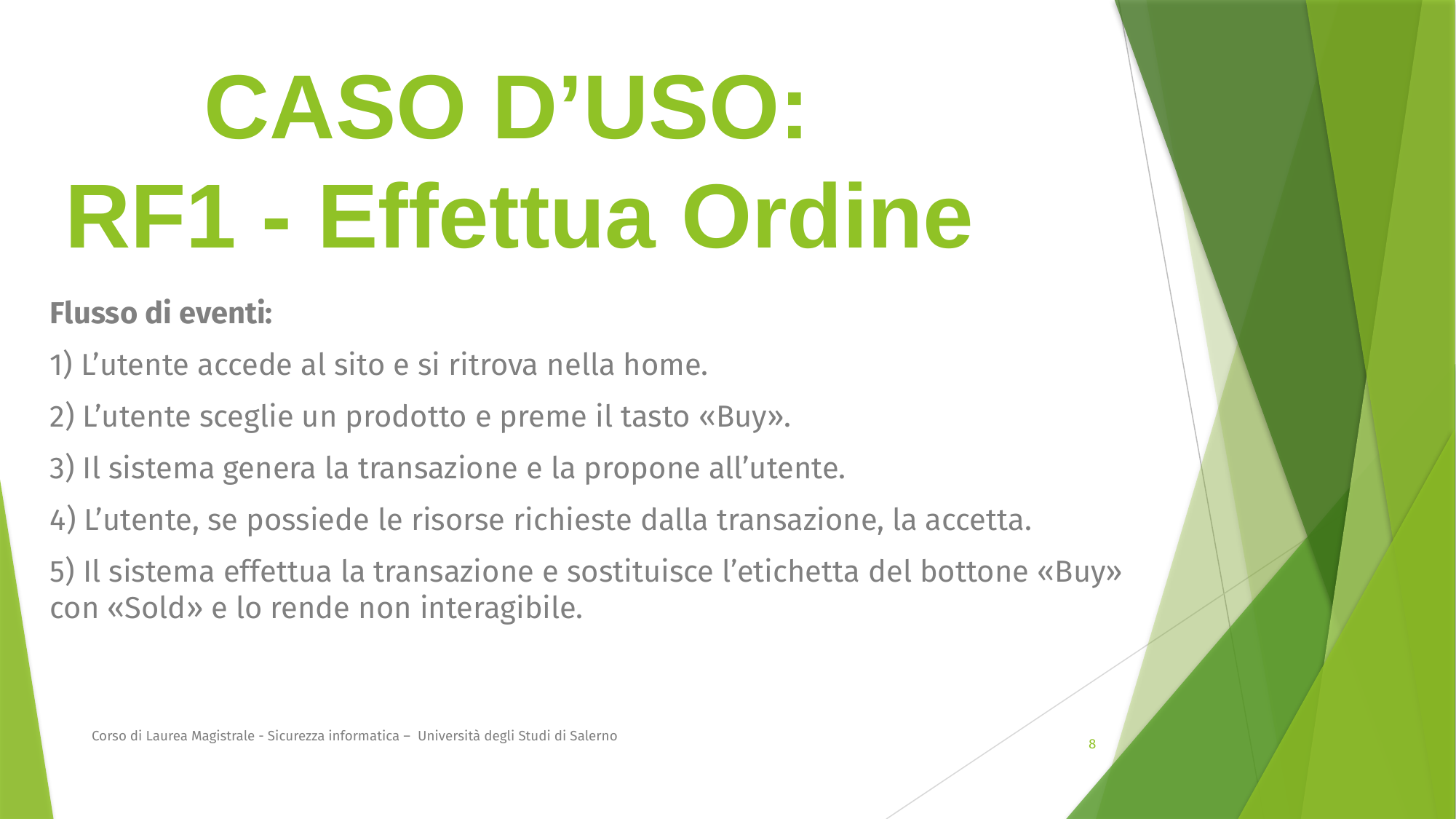

# CASO D’USO: RF1 - Effettua Ordine
Flusso di eventi:
1) L’utente accede al sito e si ritrova nella home.
2) L’utente sceglie un prodotto e preme il tasto «Buy».
3) Il sistema genera la transazione e la propone all’utente.
4) L’utente, se possiede le risorse richieste dalla transazione, la accetta.
5) Il sistema effettua la transazione e sostituisce l’etichetta del bottone «Buy» con «Sold» e lo rende non interagibile.
Corso di Laurea Magistrale - Sicurezza informatica –  Università degli Studi di Salerno

8